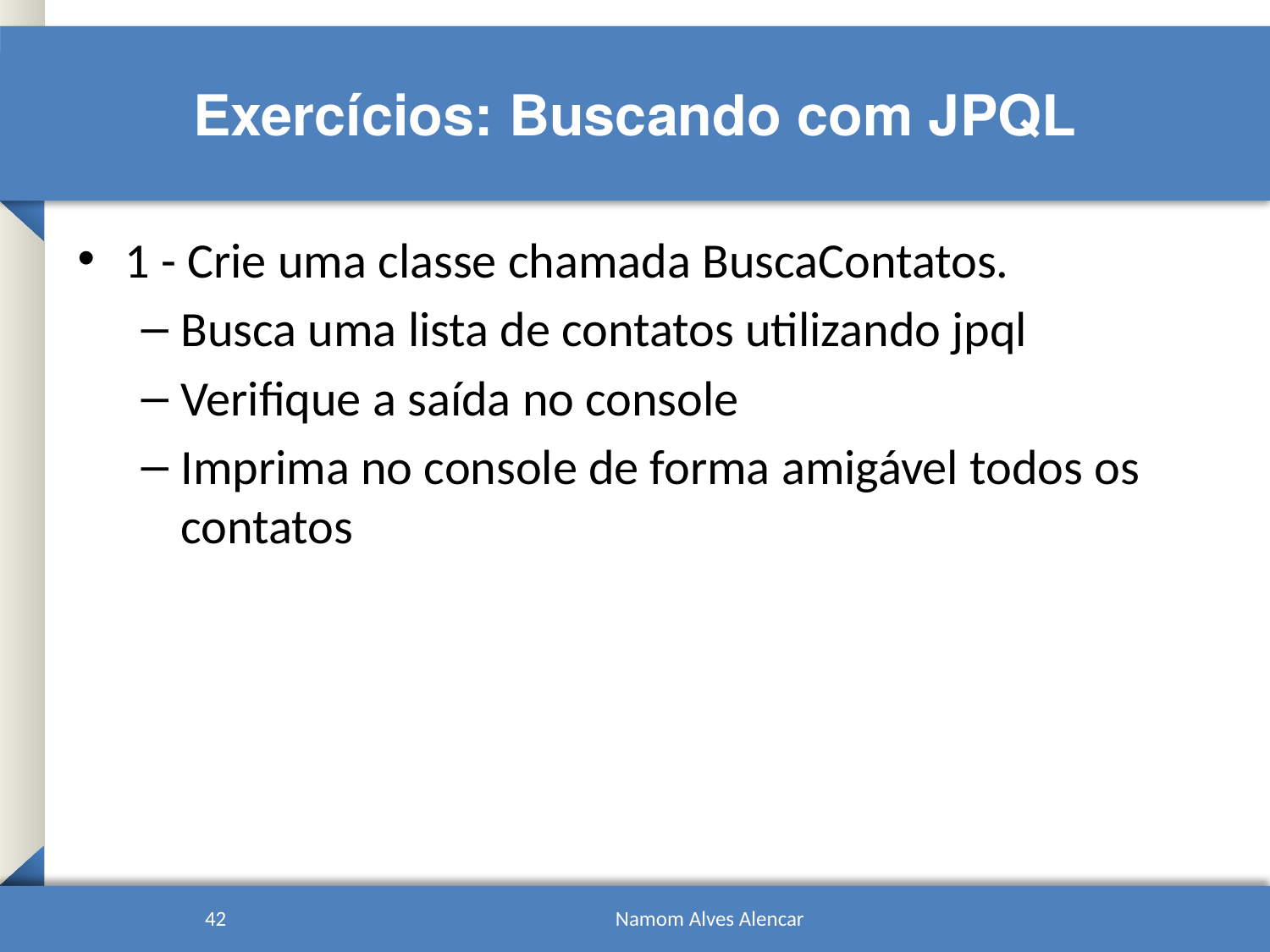

# Exercícios: Buscando com JPQL
1 - Crie uma classe chamada BuscaContatos.
Busca uma lista de contatos utilizando jpql
Verifique a saída no console
Imprima no console de forma amigável todos os contatos
42
Namom Alves Alencar